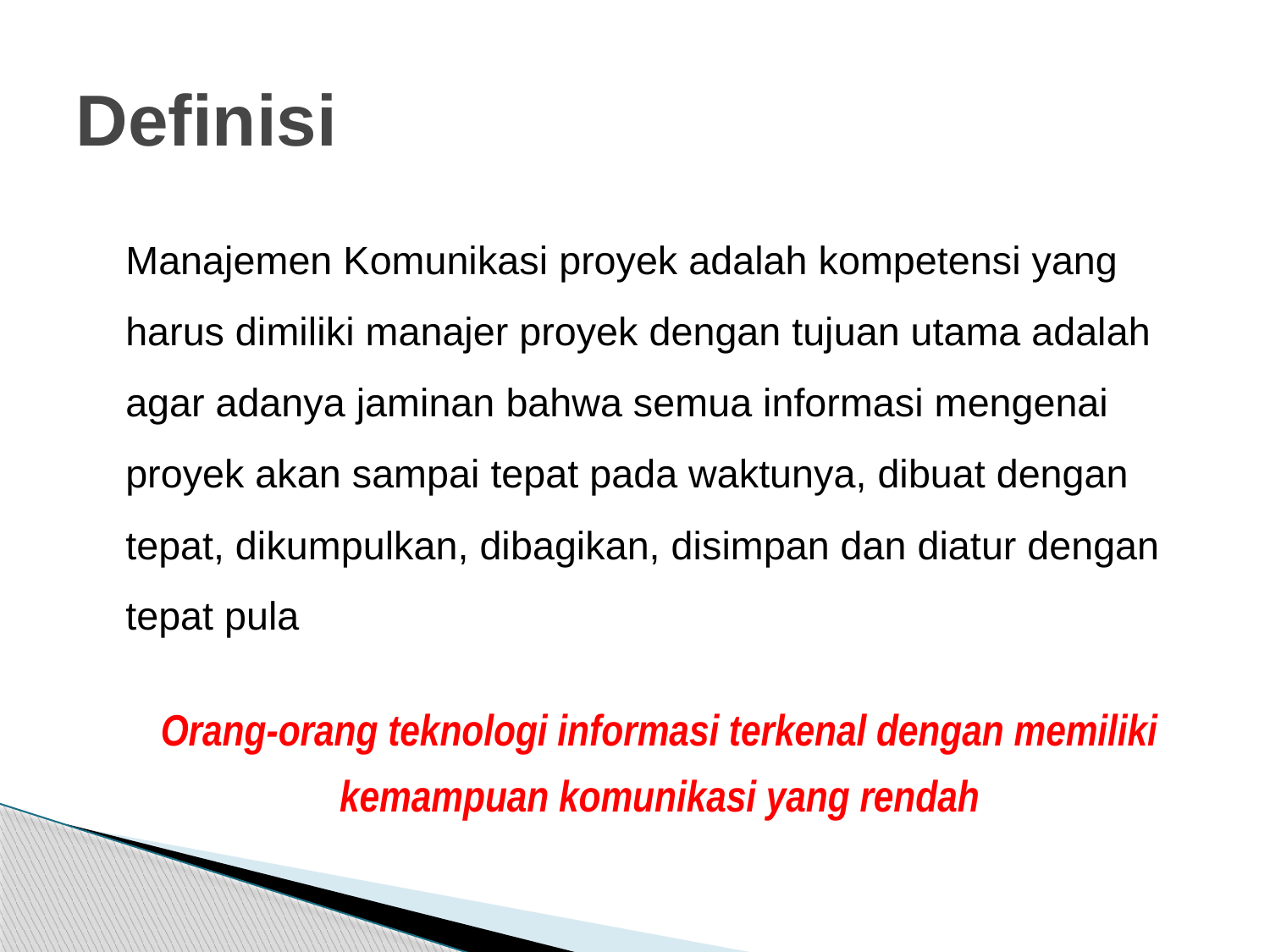

# Definisi
	Manajemen Komunikasi proyek adalah kompetensi yang harus dimiliki manajer proyek dengan tujuan utama adalah agar adanya jaminan bahwa semua informasi mengenai proyek akan sampai tepat pada waktunya, dibuat dengan tepat, dikumpulkan, dibagikan, disimpan dan diatur dengan tepat pula

	Orang-orang teknologi informasi terkenal dengan memiliki kemampuan komunikasi yang rendah